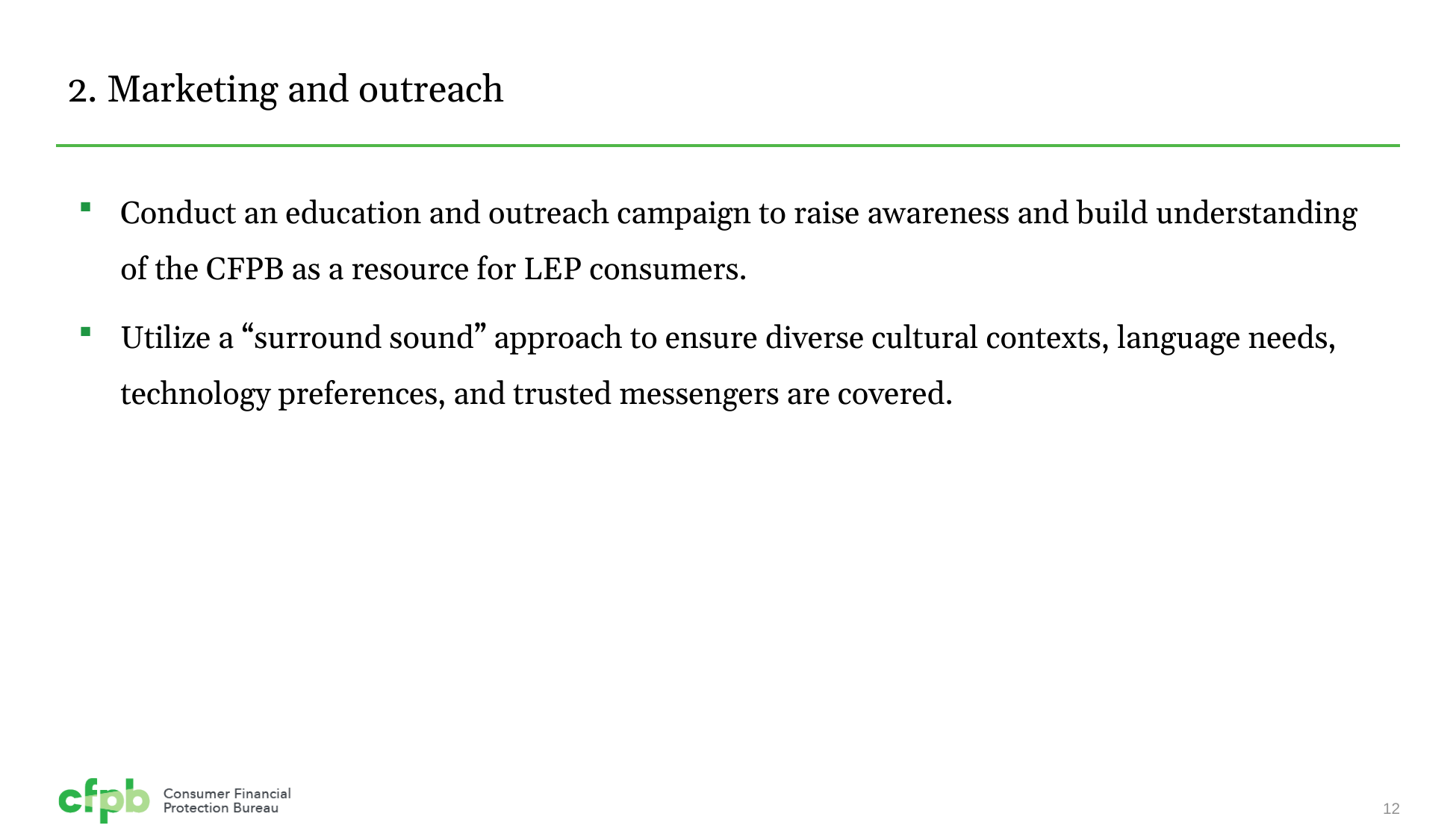

# 2. Marketing and outreach
Conduct an education and outreach campaign to raise awareness and build understanding of the CFPB as a resource for LEP consumers.
Utilize a “surround sound” approach to ensure diverse cultural contexts, language needs, technology preferences, and trusted messengers are covered.
12